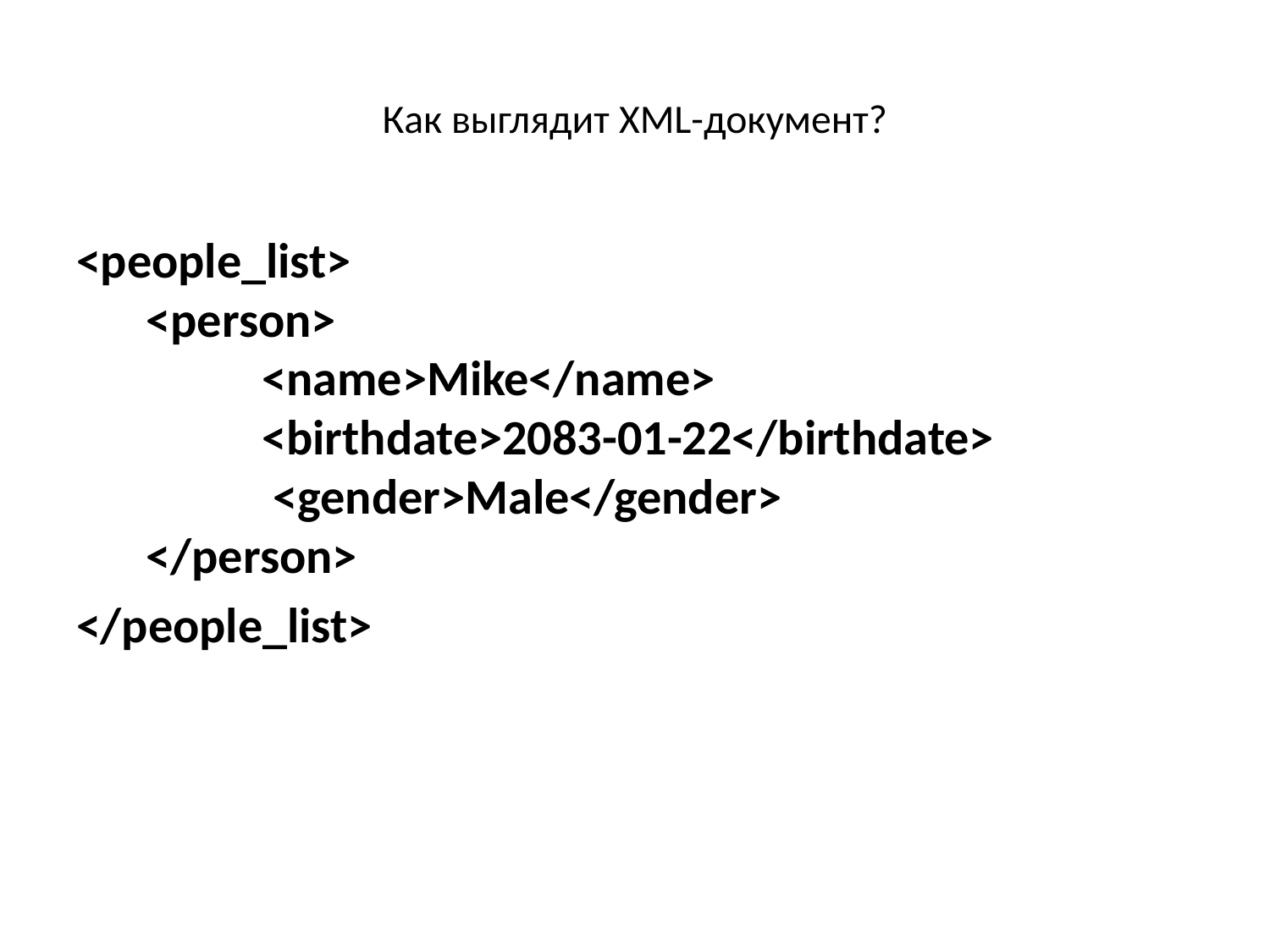

# Как выглядит XML-документ?
<people_list> 
  <person> 
   	 <name>Mike</name> 
   	 <birthdate>2083-01-22</birthdate> 
  	  <gender>Male</gender> 
  </person>
</people_list>